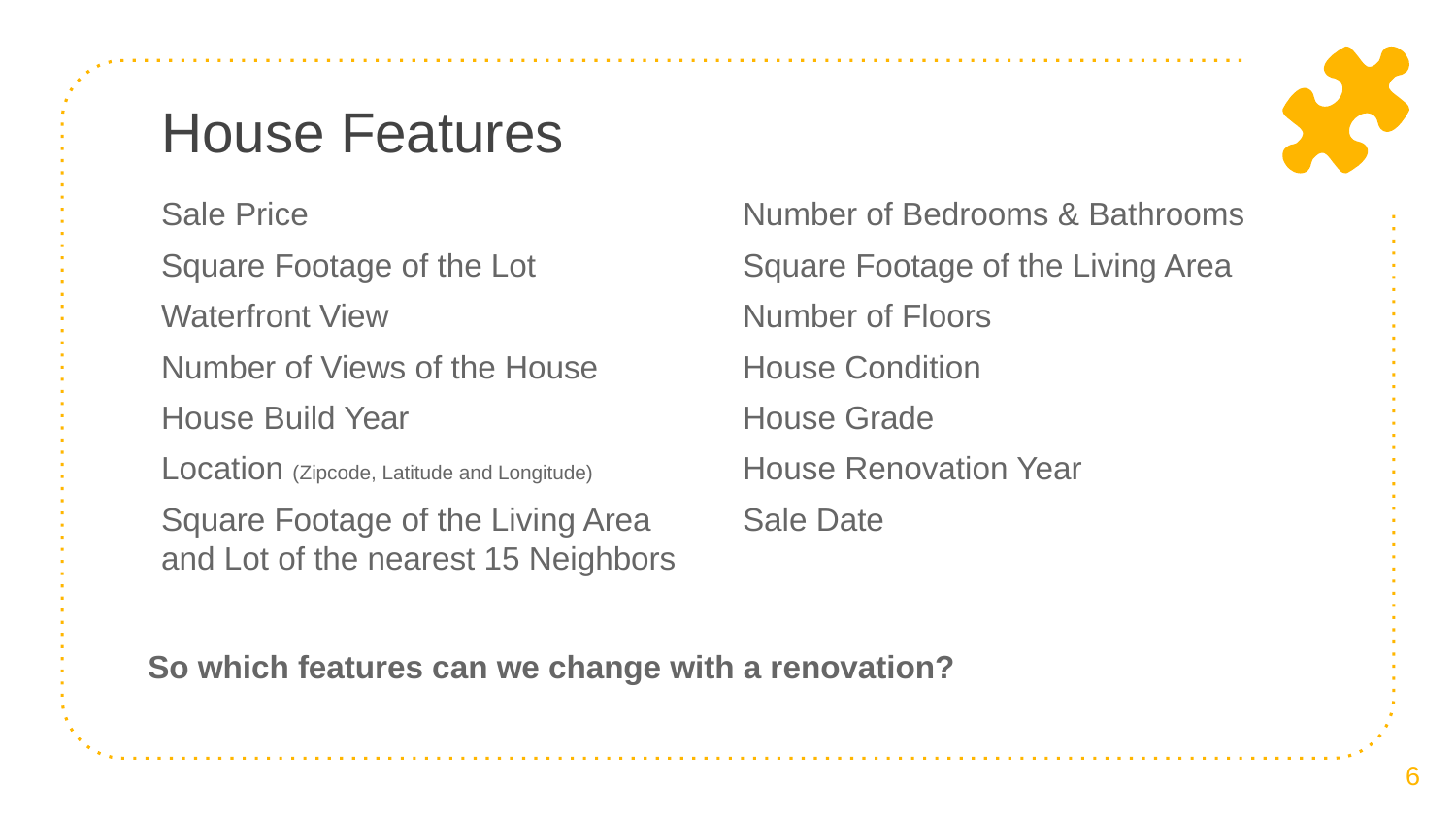

# House Features
Sale Price
Square Footage of the Lot
Waterfront View
Number of Views of the House
House Build Year
Location (Zipcode, Latitude and Longitude)
Square Footage of the Living Area and Lot of the nearest 15 Neighbors
Number of Bedrooms & Bathrooms
Square Footage of the Living Area
Number of Floors
House Condition
House Grade
House Renovation Year
Sale Date
So which features can we change with a renovation?
6